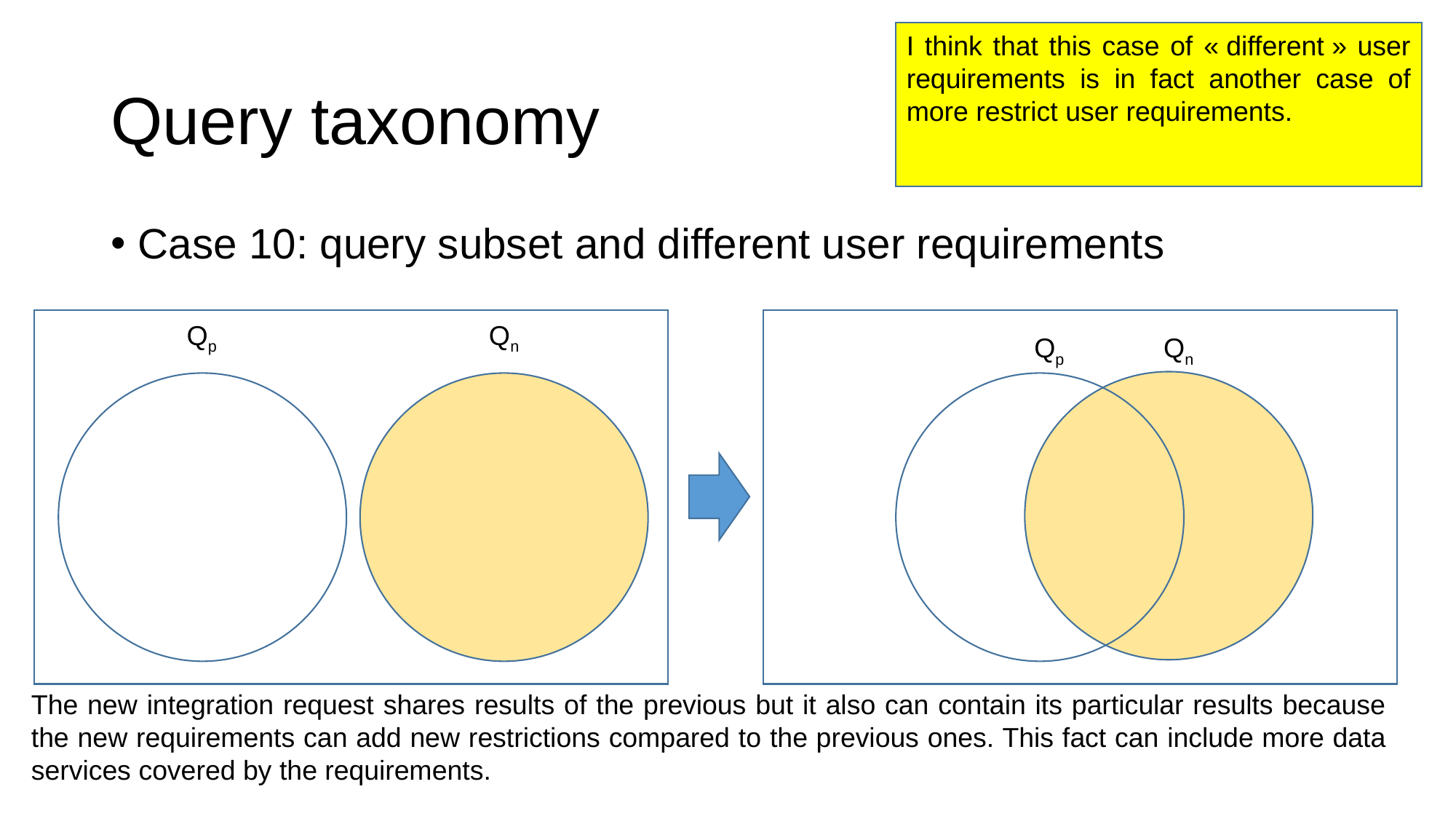

I think that this case of « different » user requirements is in fact another case of more restrict user requirements.
# Query taxonomy
Case 10: query subset and different user requirements

Qp

Qn

Qp
Qn

The new integration request shares results of the previous but it also can contain its particular results because the new requirements can add new restrictions compared to the previous ones. This fact can include more data services covered by the requirements.